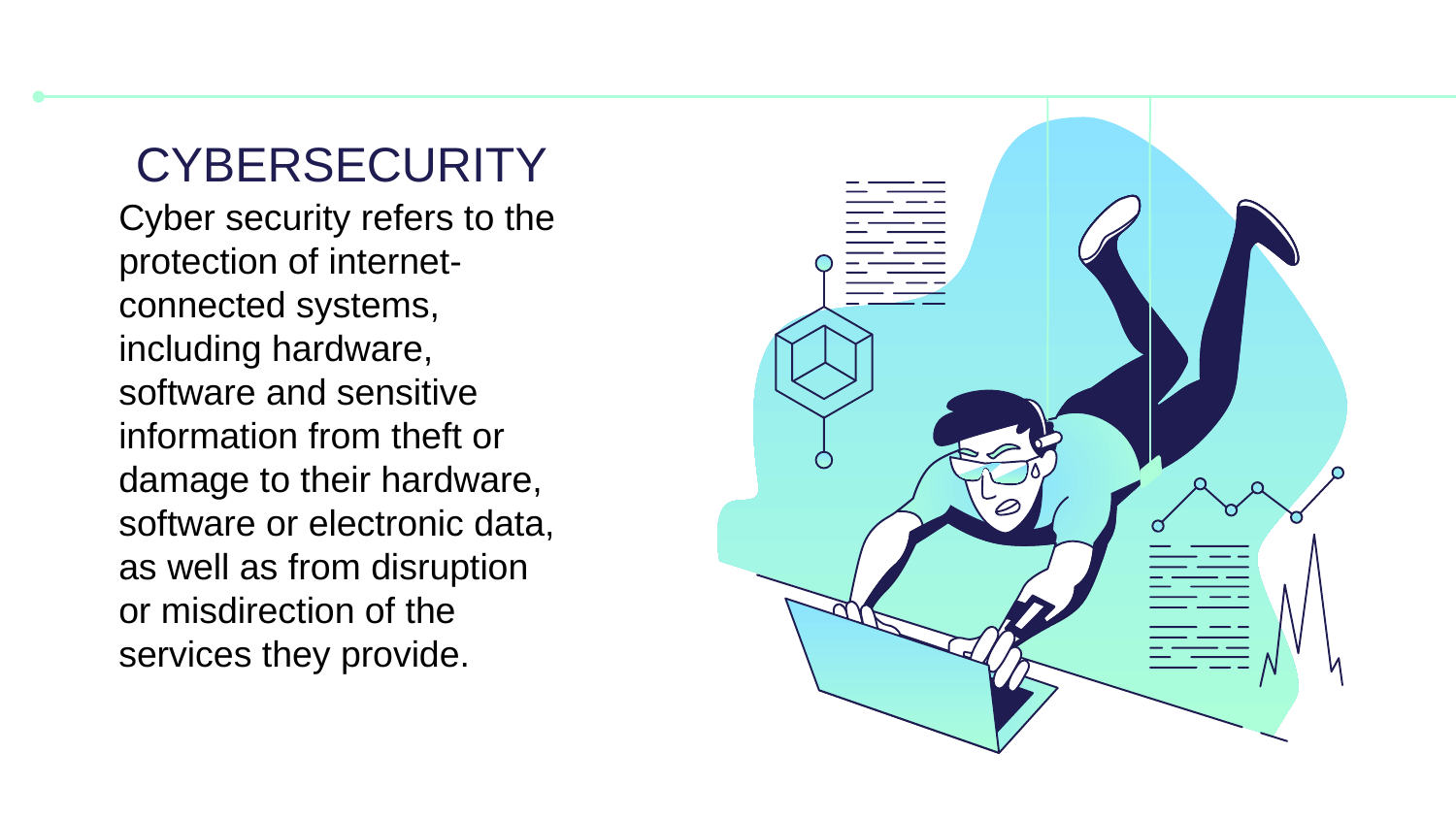

# CYBERSECURITY
Cyber security refers to the protection of internet-connected systems, including hardware, software and sensitive information from theft or damage to their hardware, software or electronic data, as well as from disruption or misdirection of the services they provide.